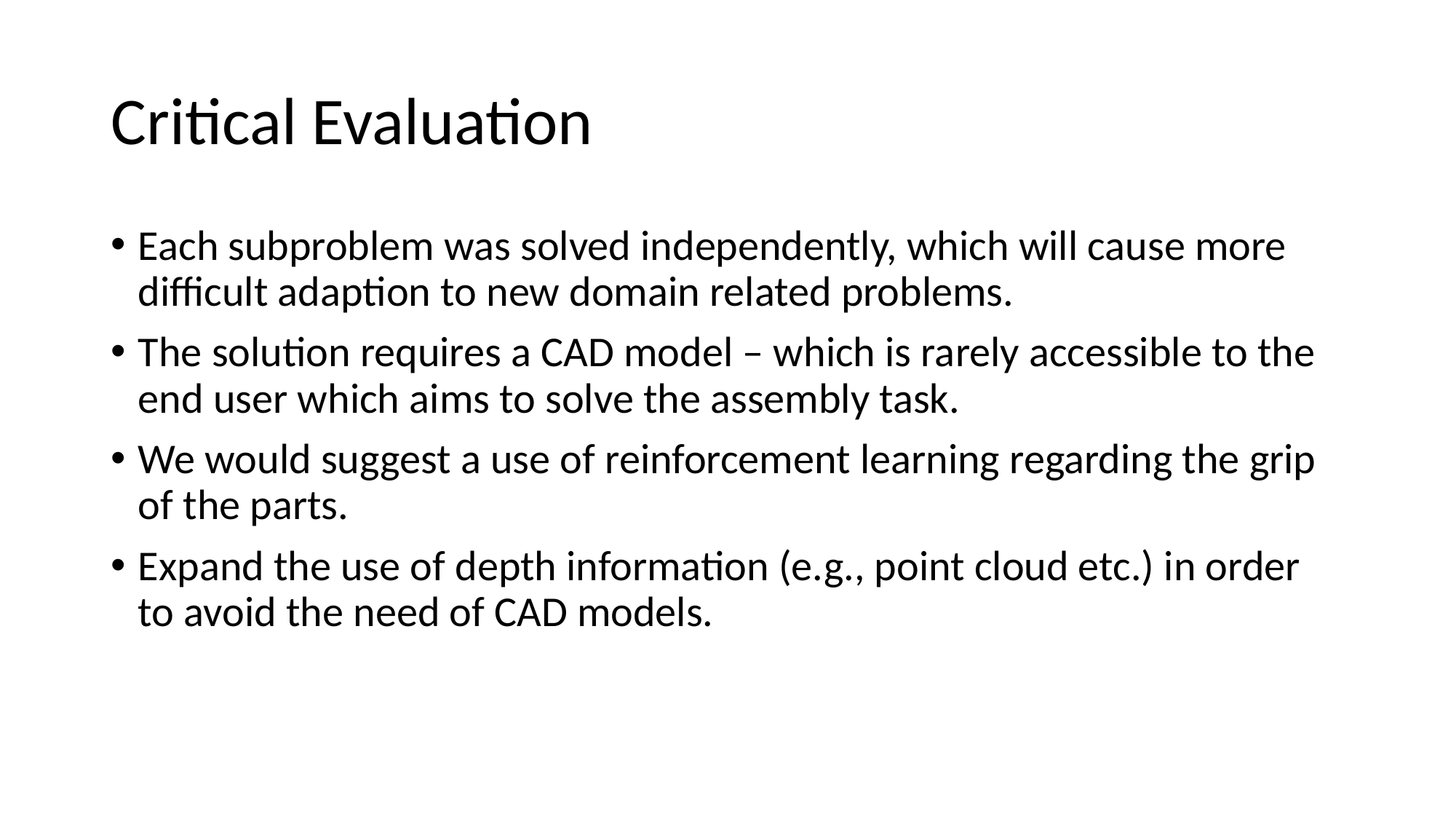

# Critical Evaluation
Each subproblem was solved independently, which will cause more difficult adaption to new domain related problems.
The solution requires a CAD model – which is rarely accessible to the end user which aims to solve the assembly task.
We would suggest a use of reinforcement learning regarding the grip of the parts.
Expand the use of depth information (e.g., point cloud etc.) in order to avoid the need of CAD models.